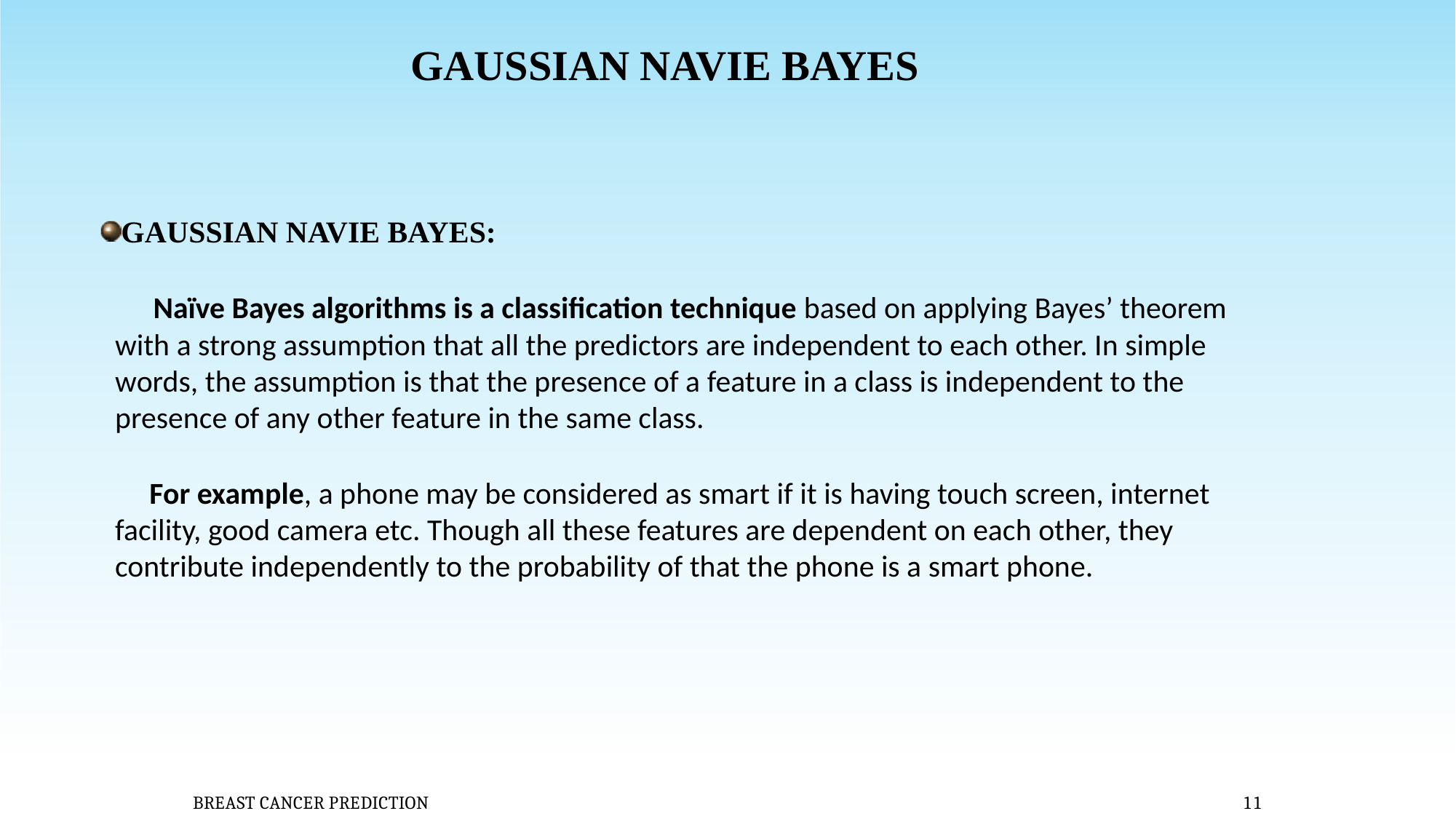

# GAUSSIAN NAVIE BAYES

GAUSSIAN NAVIE BAYES:

     Naïve Bayes algorithms is a classification technique based on applying Bayes’ theorem with a strong assumption that all the predictors are independent to each other. In simple words, the assumption is that the presence of a feature in a class is independent to the presence of any other feature in the same class.

     For example, a phone may be considered as smart if it is having touch screen, internet facility, good camera etc. Though all these features are dependent on each other, they contribute independently to the probability of that the phone is a smart phone.

BREAST CANCER PREDICTION
11